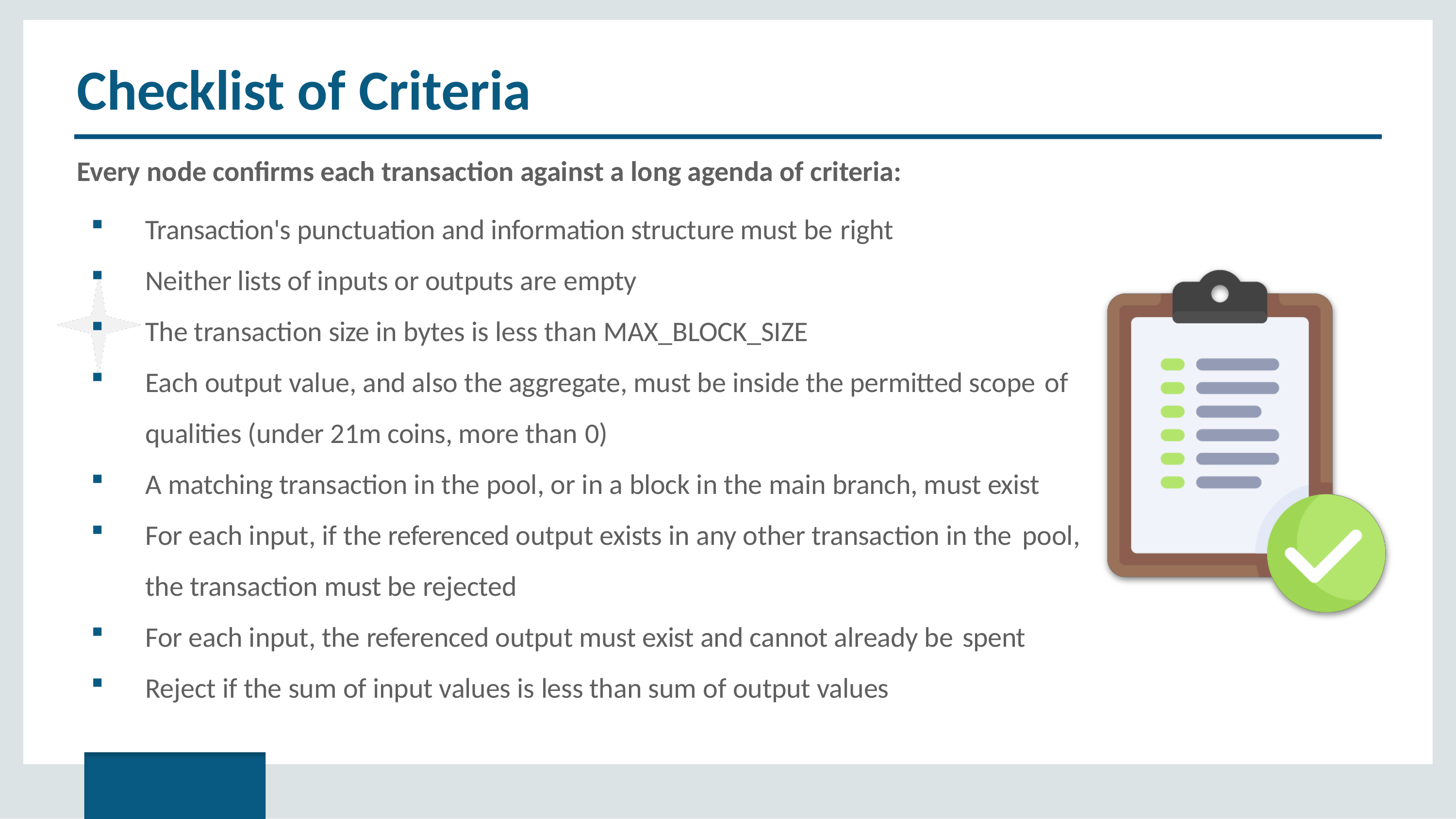

# Checklist of Criteria

Every node confirms each transaction against a long agenda of criteria:
Transaction's punctuation and information structure must be right
Neither lists of inputs or outputs are empty
The transaction size in bytes is less than MAX_BLOCK_SIZE
Each output value, and also the aggregate, must be inside the permitted scope of
qualities (under 21m coins, more than 0)
A matching transaction in the pool, or in a block in the main branch, must exist
For each input, if the referenced output exists in any other transaction in the pool,
the transaction must be rejected
For each input, the referenced output must exist and cannot already be spent
Reject if the sum of input values is less than sum of output values